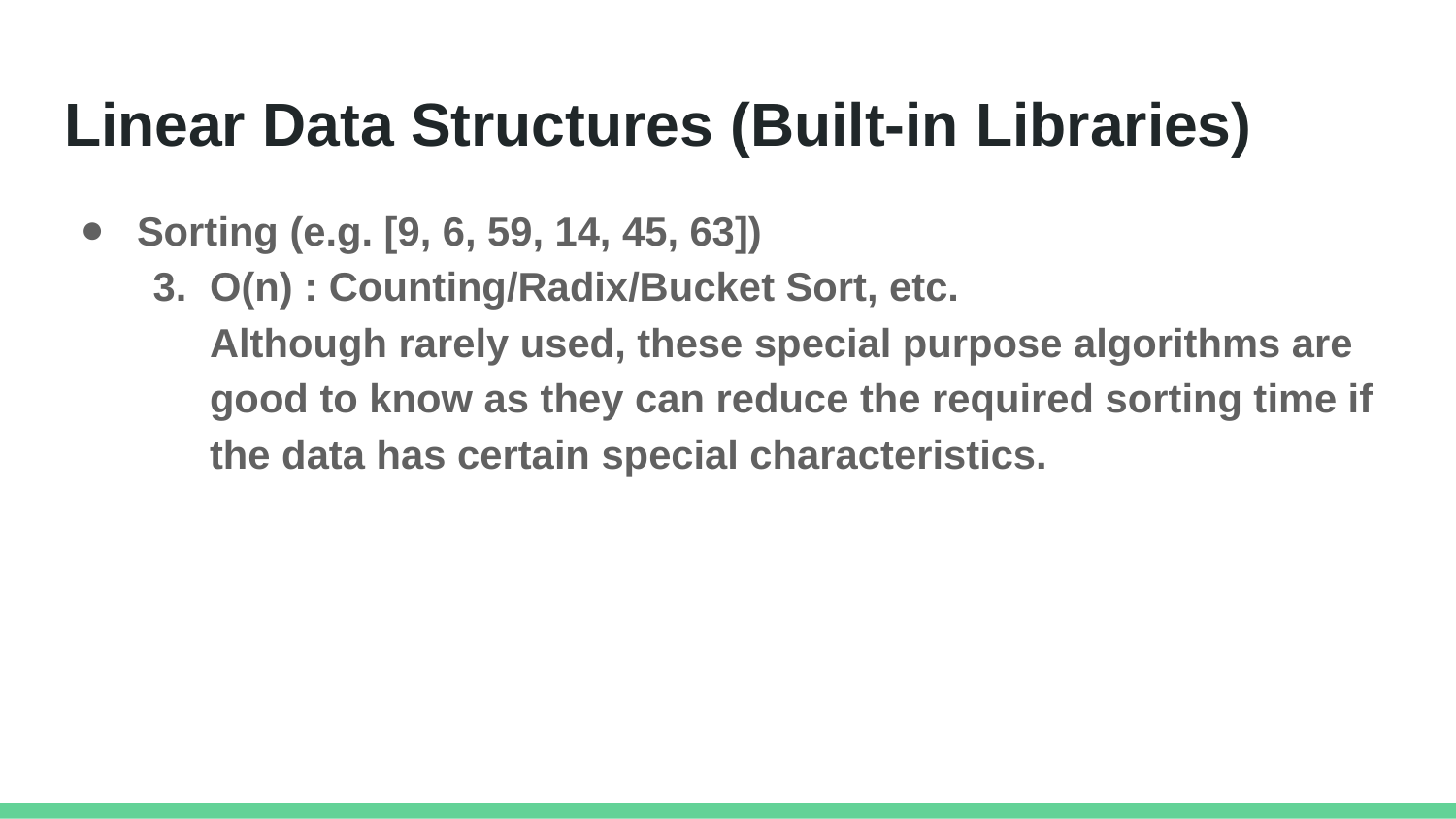

# Linear Data Structures (Built-in Libraries)
Sorting (e.g. [9, 6, 59, 14, 45, 63])
O(n) : Counting/Radix/Bucket Sort, etc.
Although rarely used, these special purpose algorithms are good to know as they can reduce the required sorting time if the data has certain special characteristics.